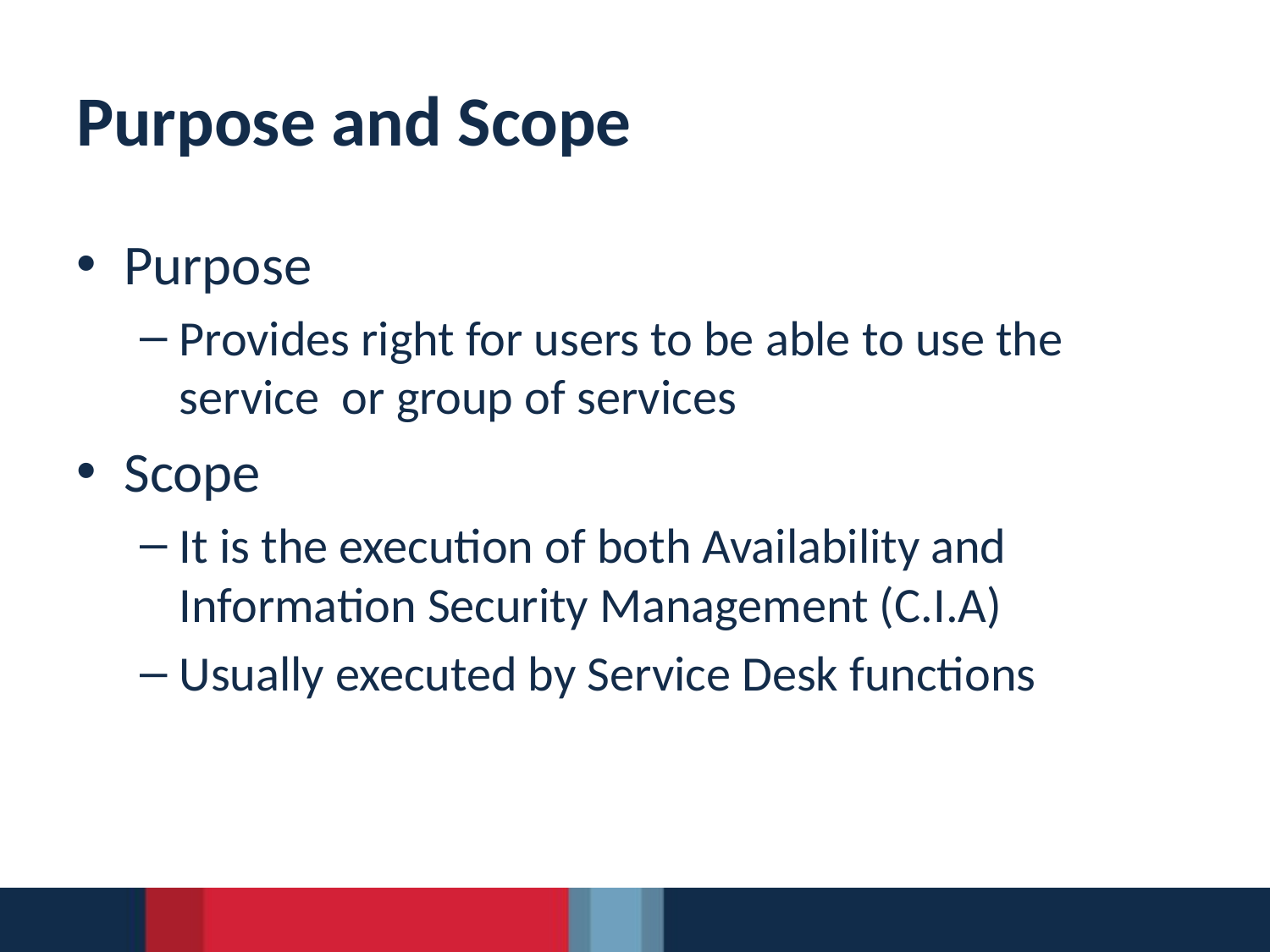

# Purpose and Scope
Purpose
Provides right for users to be able to use the service  or group of services
Scope
It is the execution of both Availability and Information Security Management (C.I.A)
Usually executed by Service Desk functions